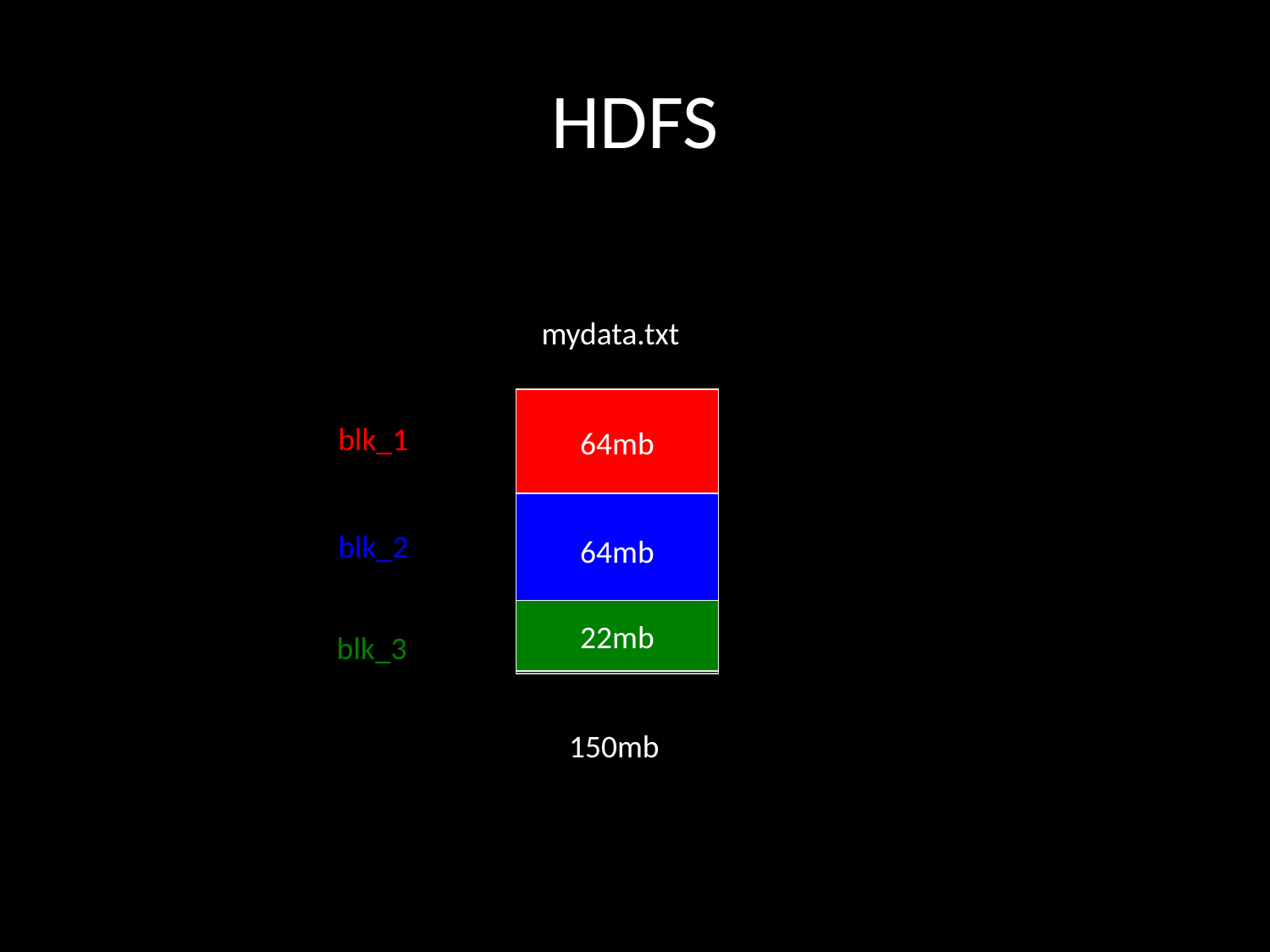

# HDFS
mydata.txt
64mb

blk_1
64mb
blk_2
22mb
blk_3
150mb